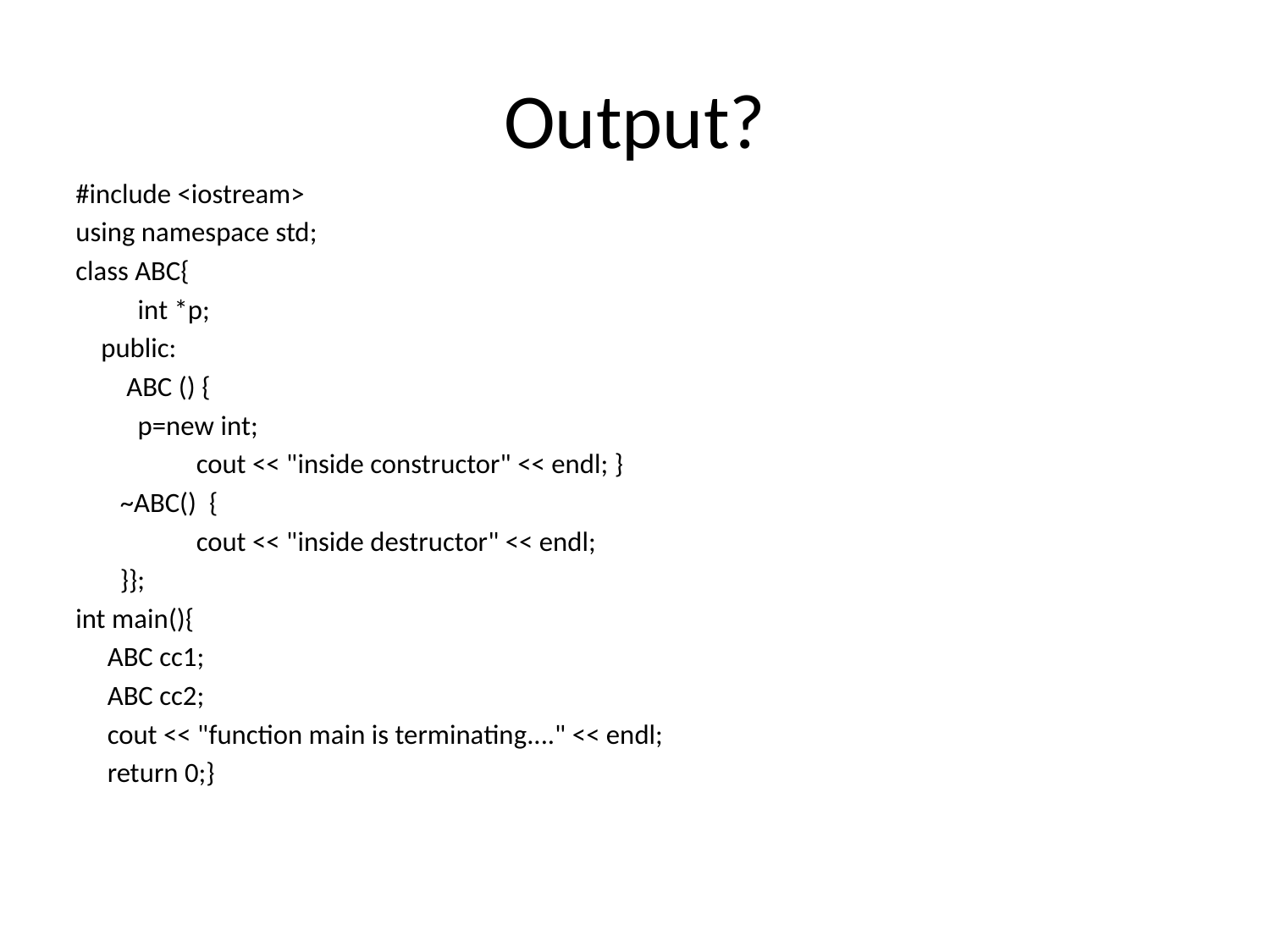

# Output?
#include <iostream>
using namespace std;
class ABC{
	int *p;
    public:
        ABC () {
       	p=new int;
                   cout << "inside constructor" << endl; }
       ~ABC()  {
                   cout << "inside destructor" << endl;
       }};
int main(){
     ABC cc1;
     ABC cc2;
     cout << "function main is terminating...." << endl;
     return 0;}